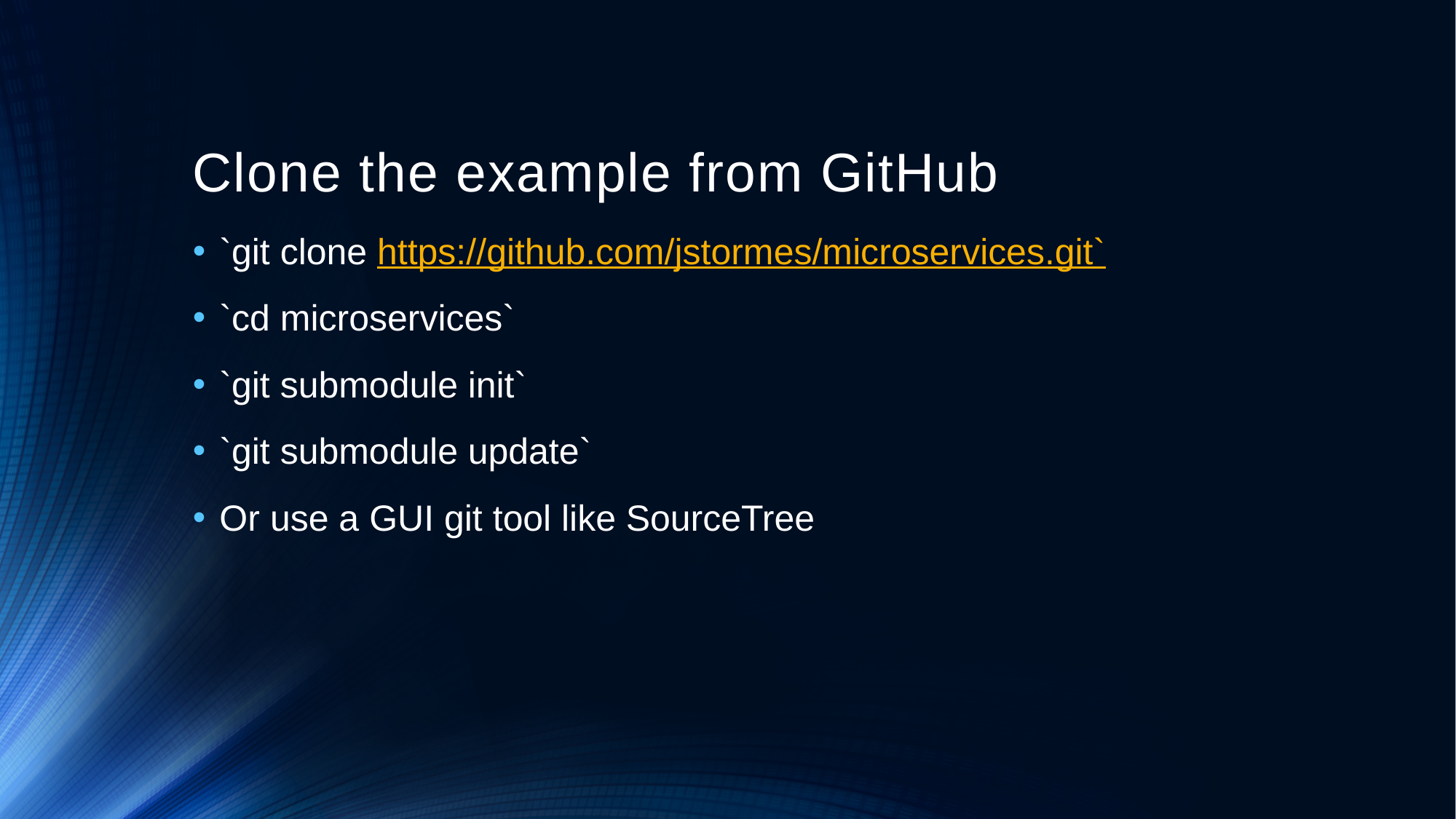

# Clone the example from GitHub
`git clone https://github.com/jstormes/microservices.git`
`cd microservices`
`git submodule init`
`git submodule update`
Or use a GUI git tool like SourceTree